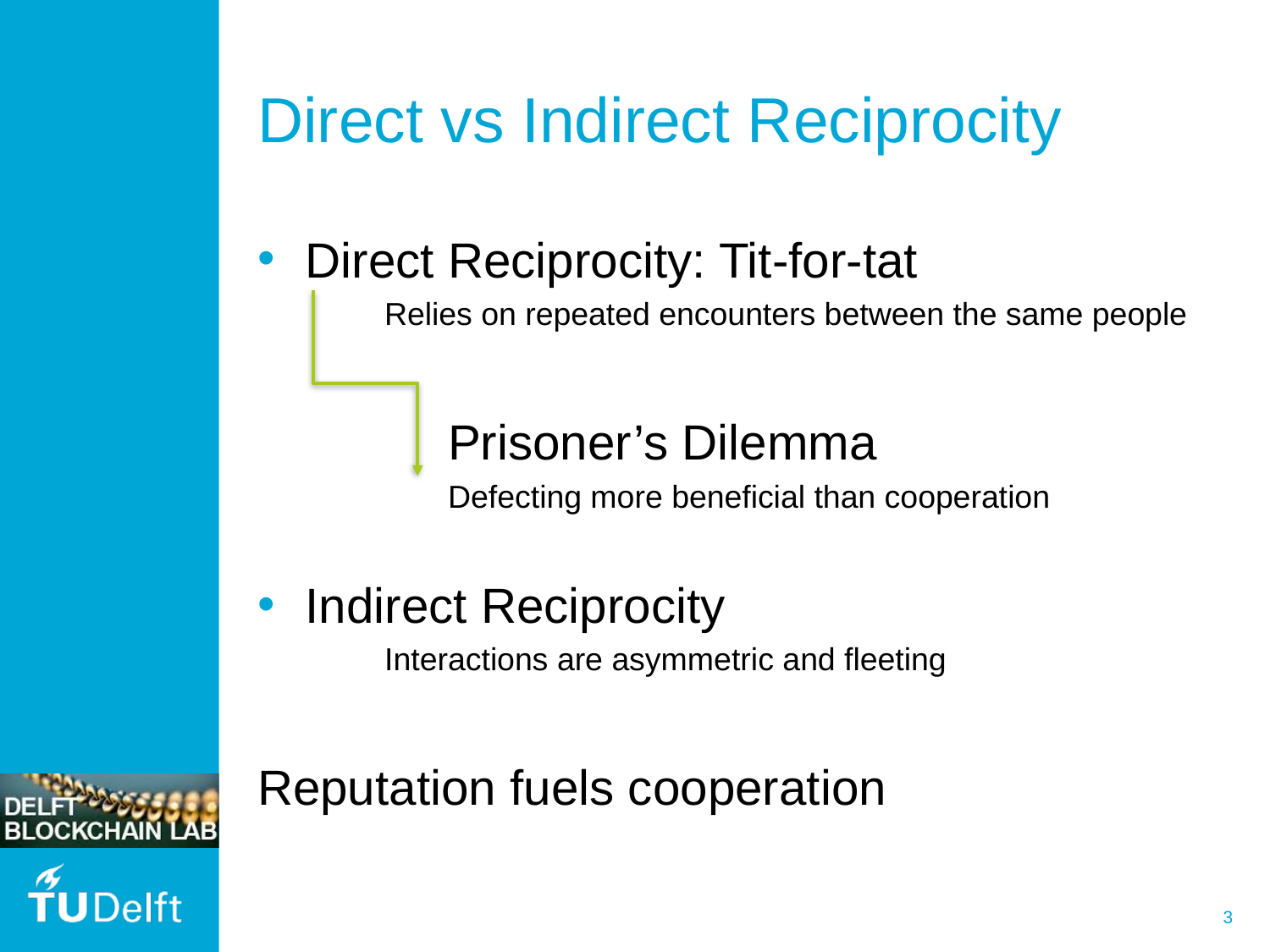

# Direct vs Indirect Reciprocity
Direct Reciprocity: Tit-for-tat
Relies on repeated encounters between the same people

Prisoner’s Dilemma
Defecting more beneficial than cooperation

Indirect Reciprocity
Interactions are asymmetric and fleeting

Reputation fuels cooperation